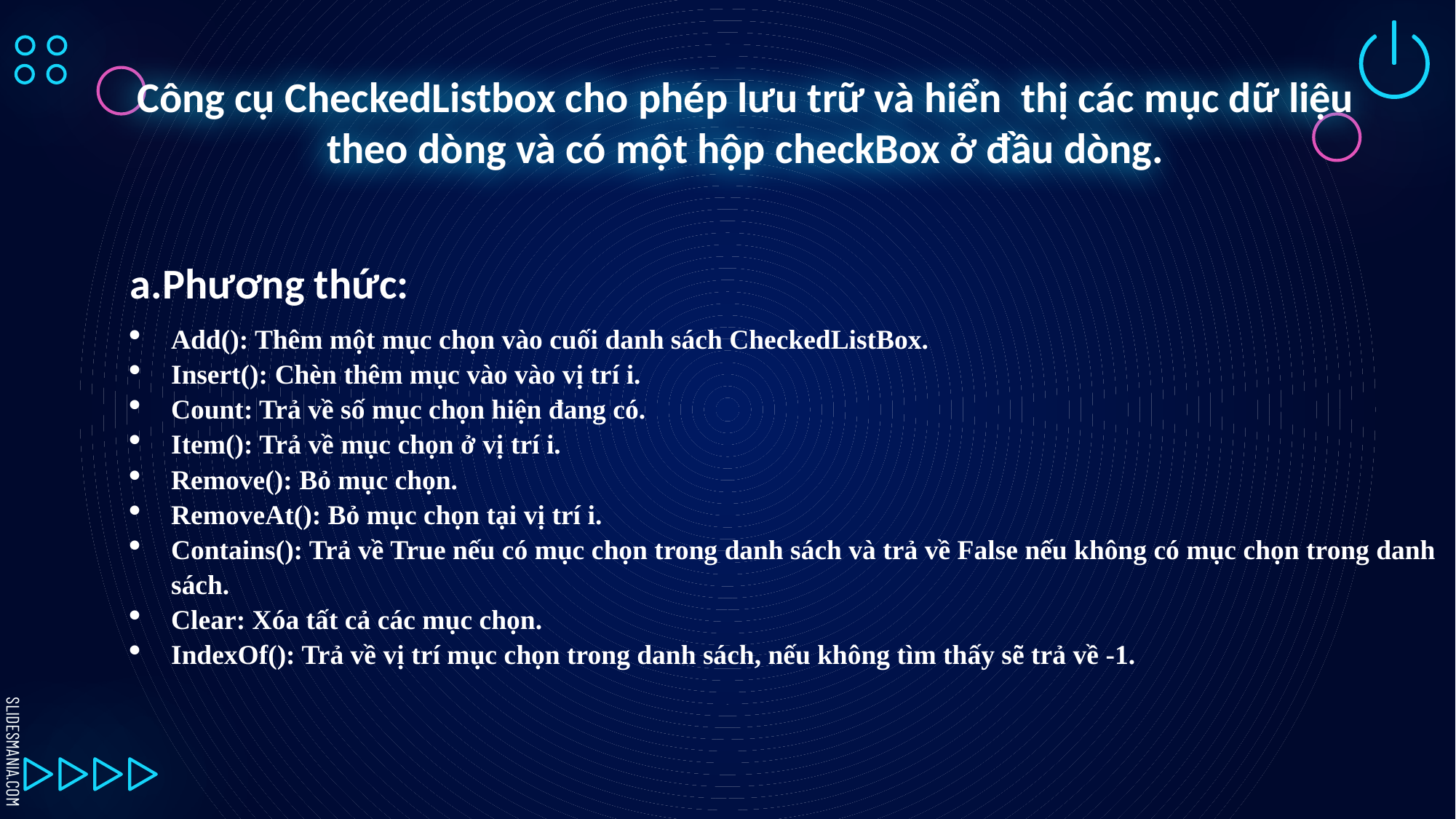

# Công cụ CheckedListbox cho phép lưu trữ và hiển  thị các mục dữ liệu theo dòng và có một hộp checkBox ở đầu dòng.

a.Phương thức:
Add(): Thêm một mục chọn vào cuối danh sách CheckedListBox.
Insert(): Chèn thêm mục vào vào vị trí i.
Count: Trả về số mục chọn hiện đang có.
Item(): Trả về mục chọn ở vị trí i.
Remove(): Bỏ mục chọn.
RemoveAt(): Bỏ mục chọn tại vị trí i.
Contains(): Trả về True nếu có mục chọn trong danh sách và trả về False nếu không có mục chọn trong danh sách.
Clear: Xóa tất cả các mục chọn.
IndexOf(): Trả về vị trí mục chọn trong danh sách, nếu không tìm thấy sẽ trả về -1.